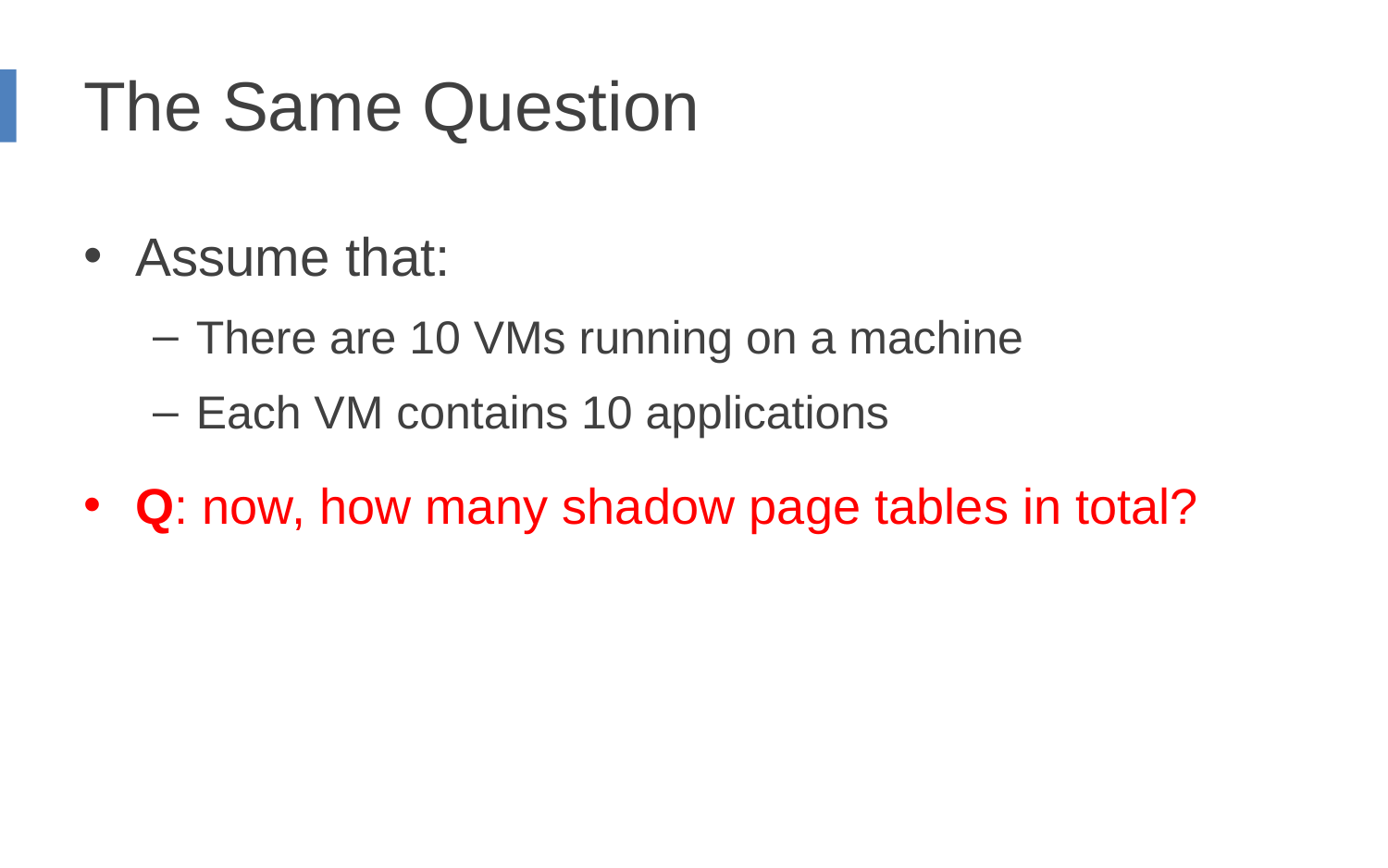

# The Same Question
Assume that:
There are 10 VMs running on a machine
Each VM contains 10 applications
Q: now, how many shadow page tables in total?